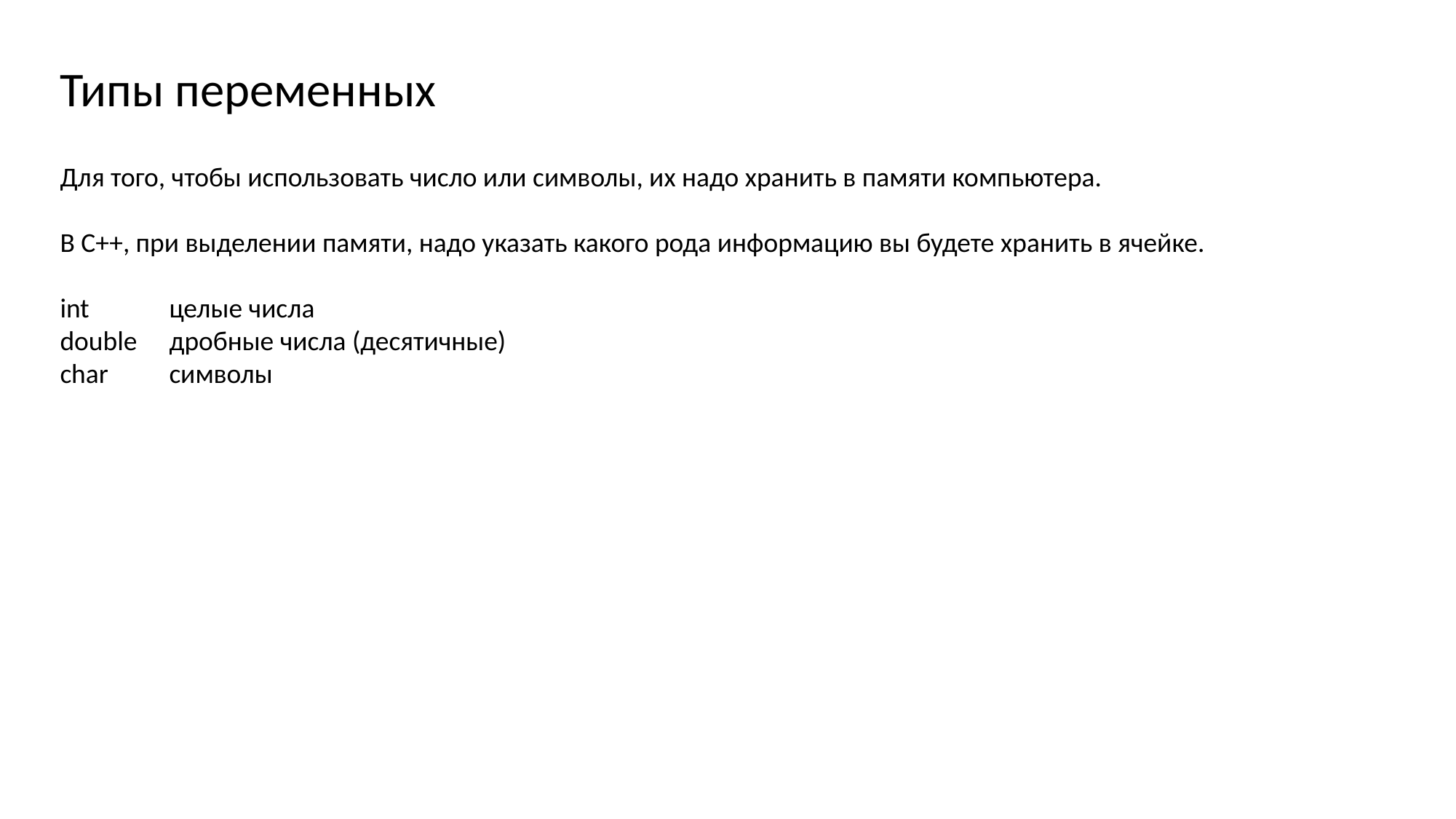

# Типы переменных
Для того, чтобы использовать число или символы, их надо хранить в памяти компьютера.
В C++, при выделении памяти, надо указать какого рода информацию вы будете хранить в ячейке.
int	целые числа
double 	дробные числа (десятичные)
char 	символы